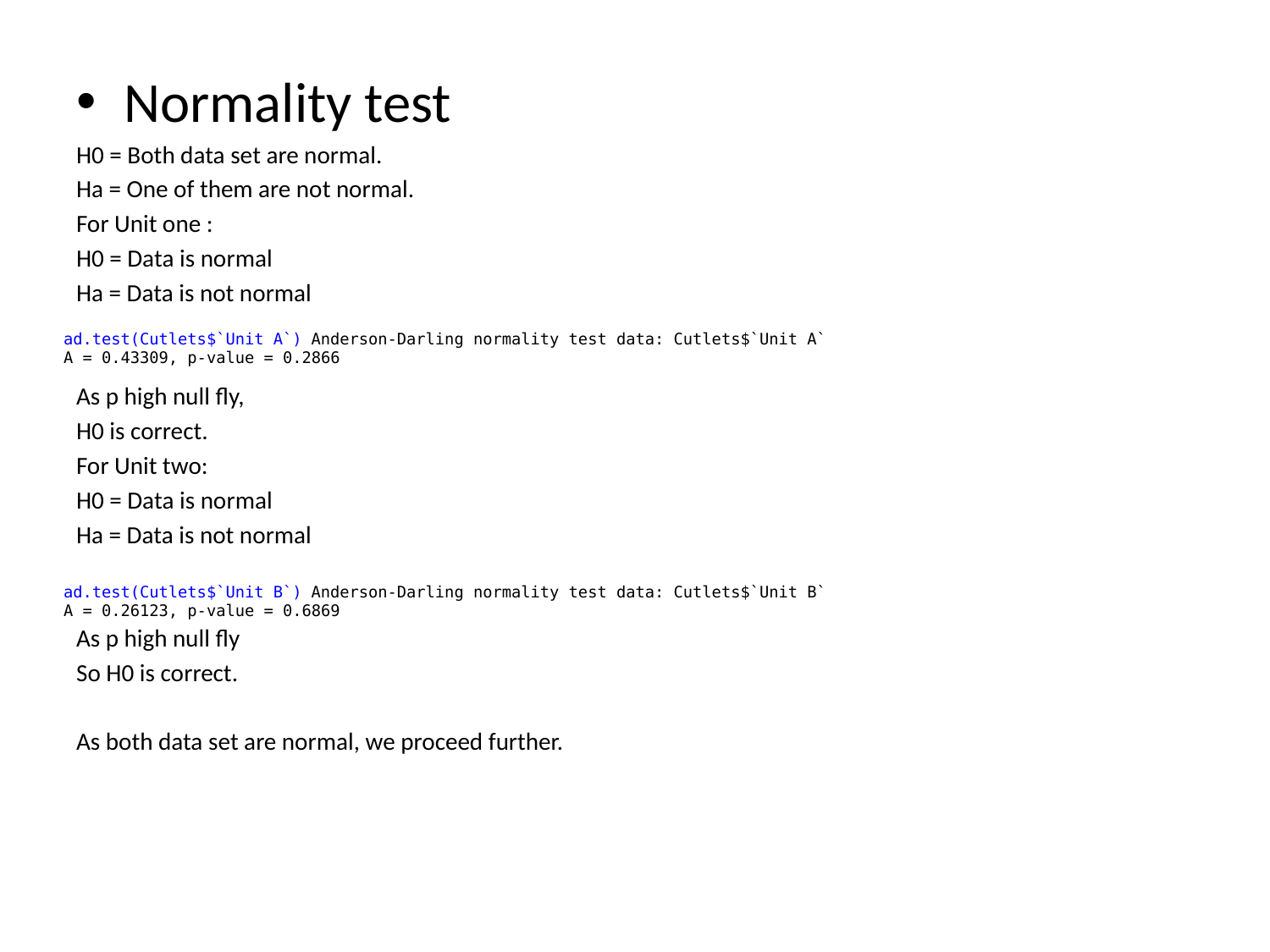

Normality test
H0 = Both data set are normal.
Ha = One of them are not normal.
For Unit one :
H0 = Data is normal
Ha = Data is not normal

As p high null fly,
H0 is correct.
For Unit two:
H0 = Data is normal
Ha = Data is not normal

As p high null fly
So H0 is correct.

As both data set are normal, we proceed further.
ad.test(Cutlets$`Unit A`) Anderson-Darling normality test data: Cutlets$`Unit A`
A = 0.43309, p-value = 0.2866
ad.test(Cutlets$`Unit B`) Anderson-Darling normality test data: Cutlets$`Unit B`
A = 0.26123, p-value = 0.6869